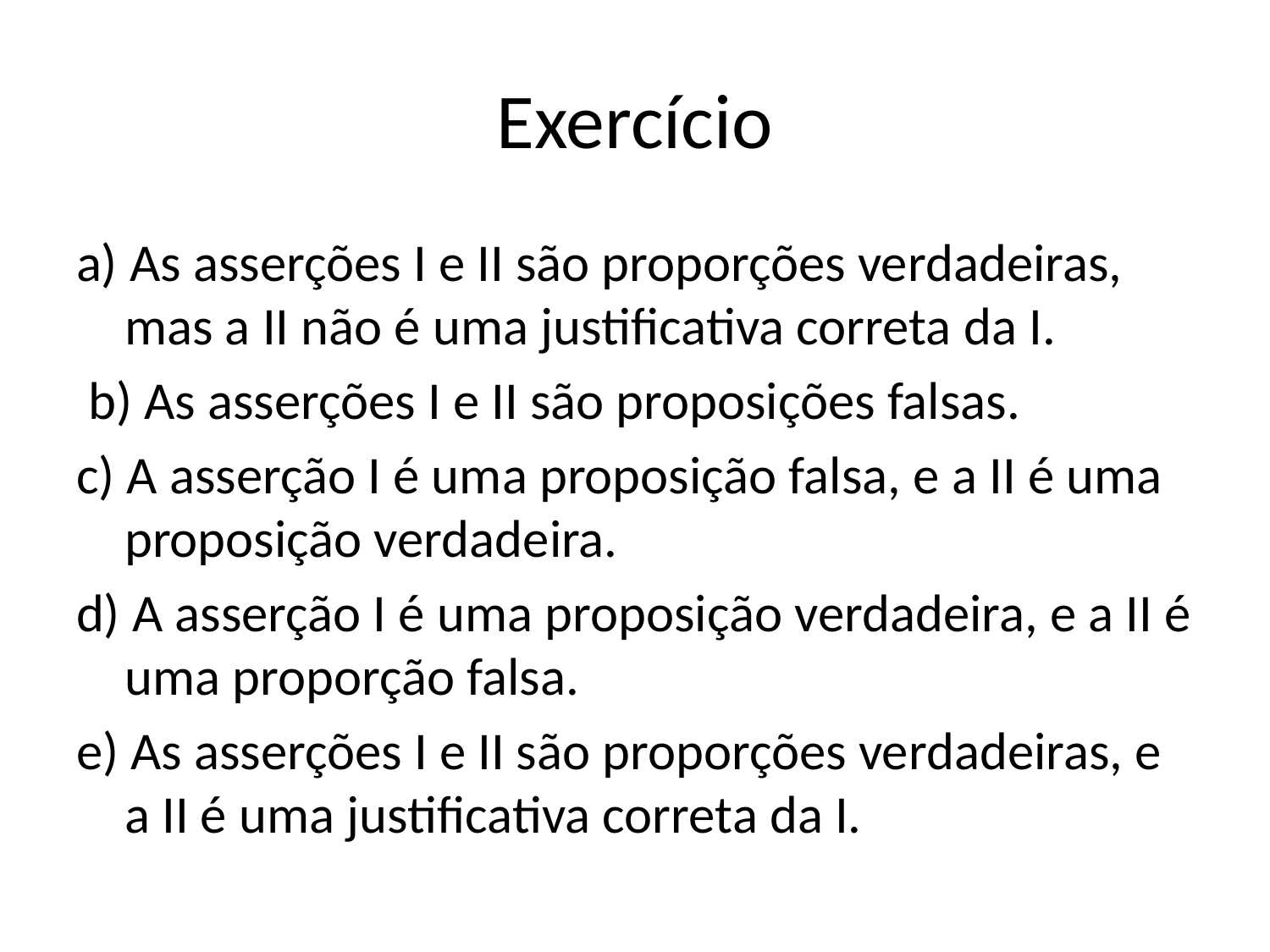

# Exercício
a) As asserções I e II são proporções verdadeiras, mas a II não é uma justificativa correta da I.
 b) As asserções I e II são proposições falsas.
c) A asserção I é uma proposição falsa, e a II é uma proposição verdadeira.
d) A asserção I é uma proposição verdadeira, e a II é uma proporção falsa.
e) As asserções I e II são proporções verdadeiras, e a II é uma justificativa correta da I.